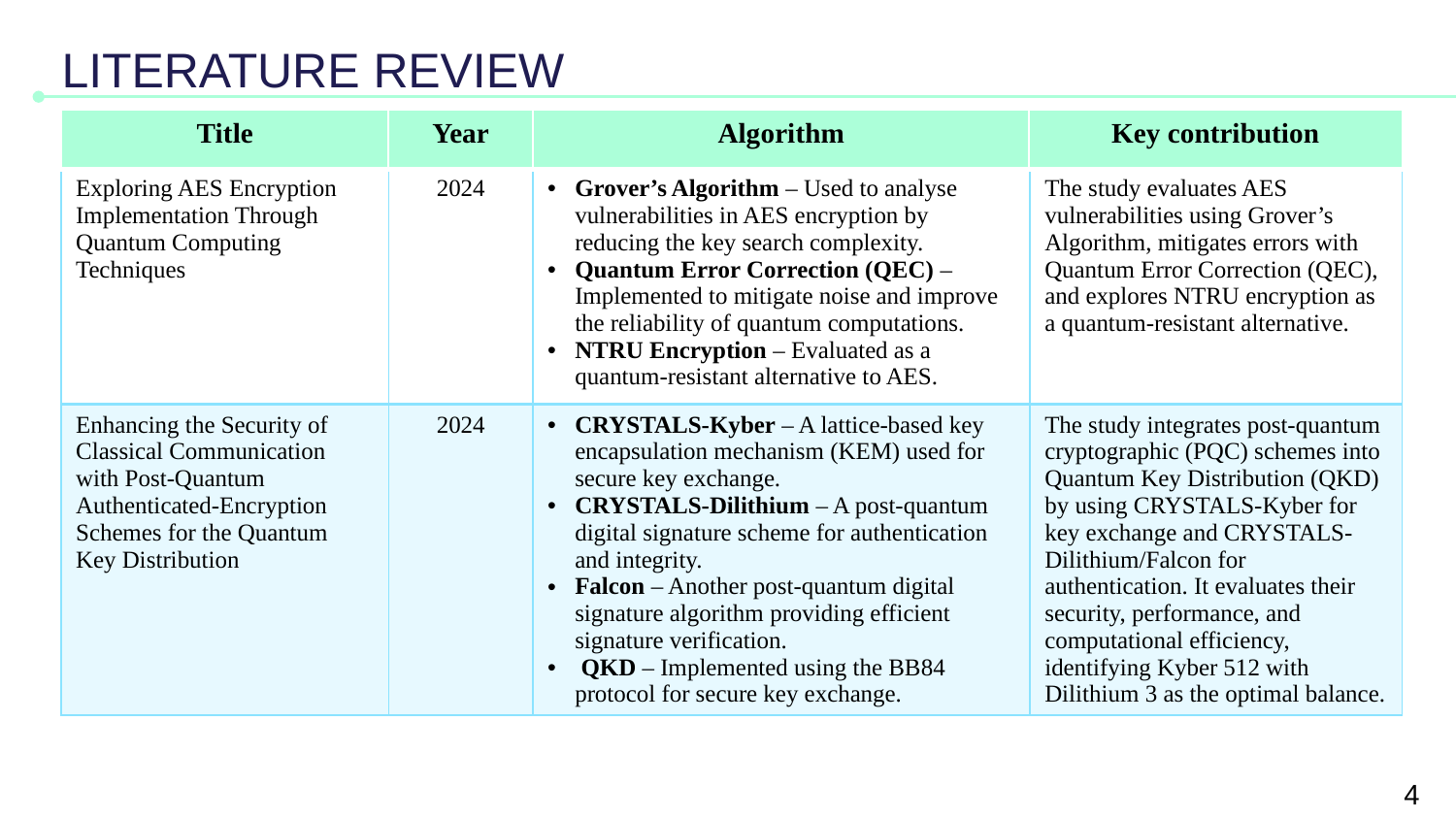

# LITERATURE REVIEW
| Title | Year | Algorithm | Key contribution |
| --- | --- | --- | --- |
| Exploring AES Encryption Implementation Through Quantum Computing Techniques | 2024 | Grover’s Algorithm – Used to analyse vulnerabilities in AES encryption by reducing the key search complexity. Quantum Error Correction (QEC) – Implemented to mitigate noise and improve the reliability of quantum computations. NTRU Encryption – Evaluated as a quantum-resistant alternative to AES. | The study evaluates AES vulnerabilities using Grover’s Algorithm, mitigates errors with Quantum Error Correction (QEC), and explores NTRU encryption as a quantum-resistant alternative. |
| --- | --- | --- | --- |
| Enhancing the Security of Classical Communication with Post-Quantum Authenticated-Encryption Schemes for the Quantum Key Distribution | 2024 | CRYSTALS-Kyber – A lattice-based key encapsulation mechanism (KEM) used for secure key exchange. CRYSTALS-Dilithium – A post-quantum digital signature scheme for authentication and integrity. Falcon – Another post-quantum digital signature algorithm providing efficient signature verification. QKD – Implemented using the BB84 protocol for secure key exchange. | The study integrates post-quantum cryptographic (PQC) schemes into Quantum Key Distribution (QKD) by using CRYSTALS-Kyber for key exchange and CRYSTALS-Dilithium/Falcon for authentication. It evaluates their security, performance, and computational efficiency, identifying Kyber 512 with Dilithium 3 as the optimal balance. |
4